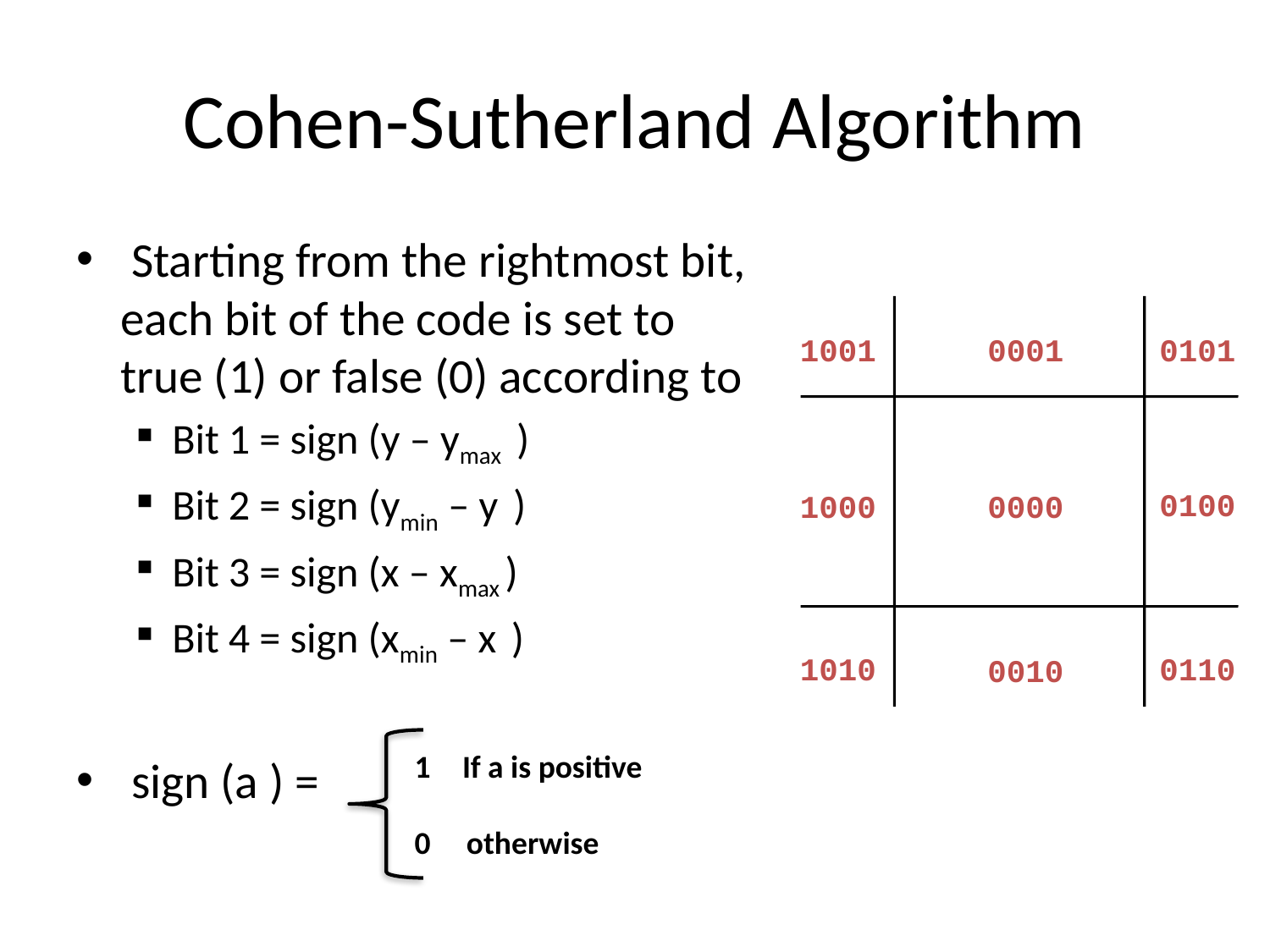

# Cohen-Sutherland Algorithm
 Starting from the rightmost bit, each bit of the code is set to true (1) or false (0) according to
Bit 1 = sign (y – ymax  )
Bit 2 = sign (ymin – y  )
Bit 3 = sign (x – xmax )
Bit 4 = sign (xmin – x  )

 sign (a ) =

1001
0001
0101

0100
1000
0000

1010
0110
0010

If a is positive

0     otherwise